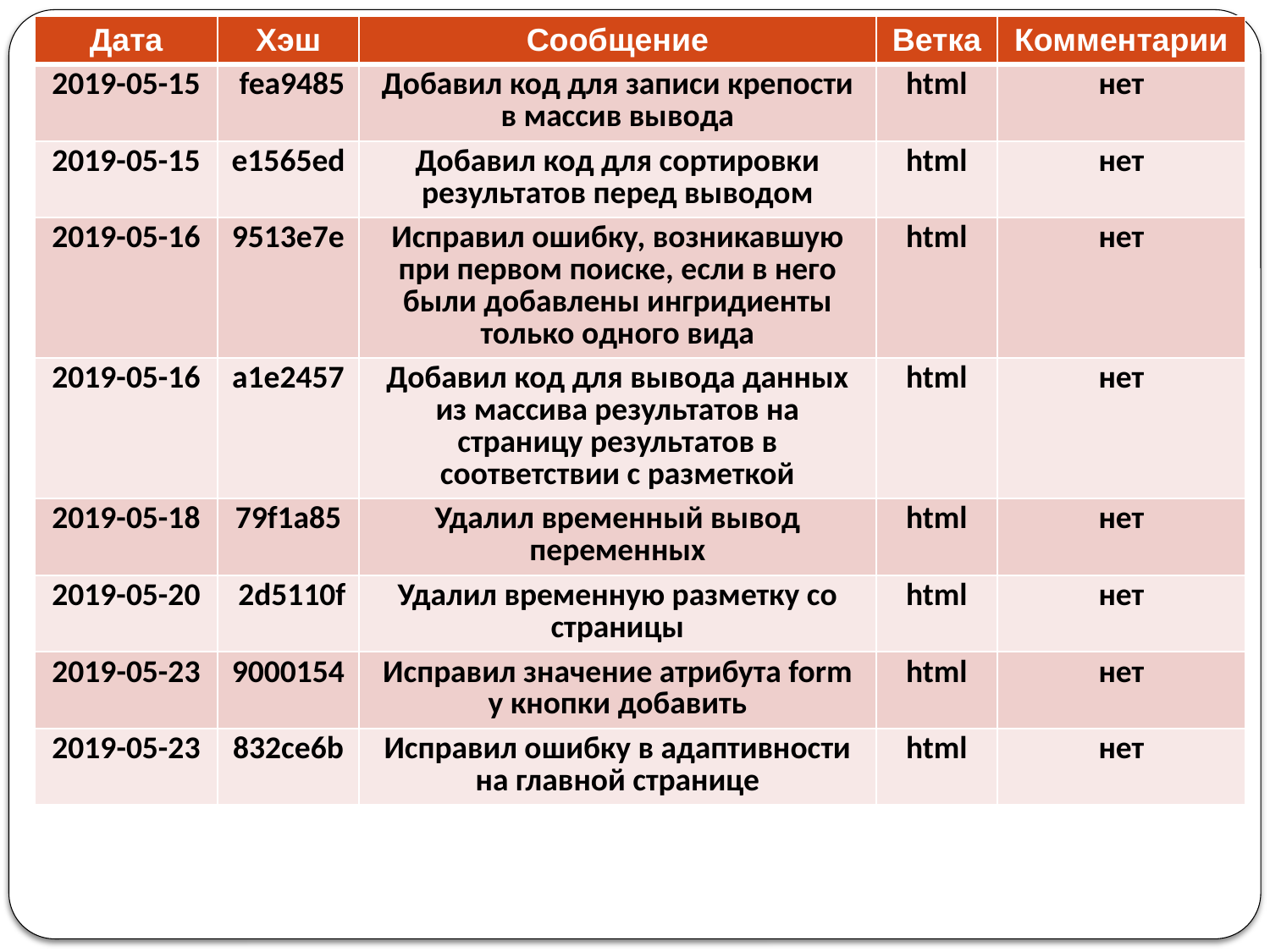

| Дата | Хэш | Сообщение | Ветка | Комментарии |
| --- | --- | --- | --- | --- |
| 2019-05-15 | fea9485 | Добавил код для записи крепости в массив вывода | html | нет |
| 2019-05-15 | e1565ed | Добавил код для сортировки результатов перед выводом | html | нет |
| 2019-05-16 | 9513e7e | Исправил ошибку, возникавшую при первом поиске, если в него были добавлены ингридиенты только одного вида | html | нет |
| 2019-05-16 | a1e2457 | Добавил код для вывода данных из массива результатов на страницу результатов в соответствии с разметкой | html | нет |
| 2019-05-18 | 79f1a85 | Удалил временный вывод переменных | html | нет |
| 2019-05-20 | 2d5110f | Удалил временную разметку со страницы | html | нет |
| 2019-05-23 | 9000154 | Исправил значение атрибута form у кнопки добавить | html | нет |
| 2019-05-23 | 832ce6b | Исправил ошибку в адаптивности на главной странице | html | нет |